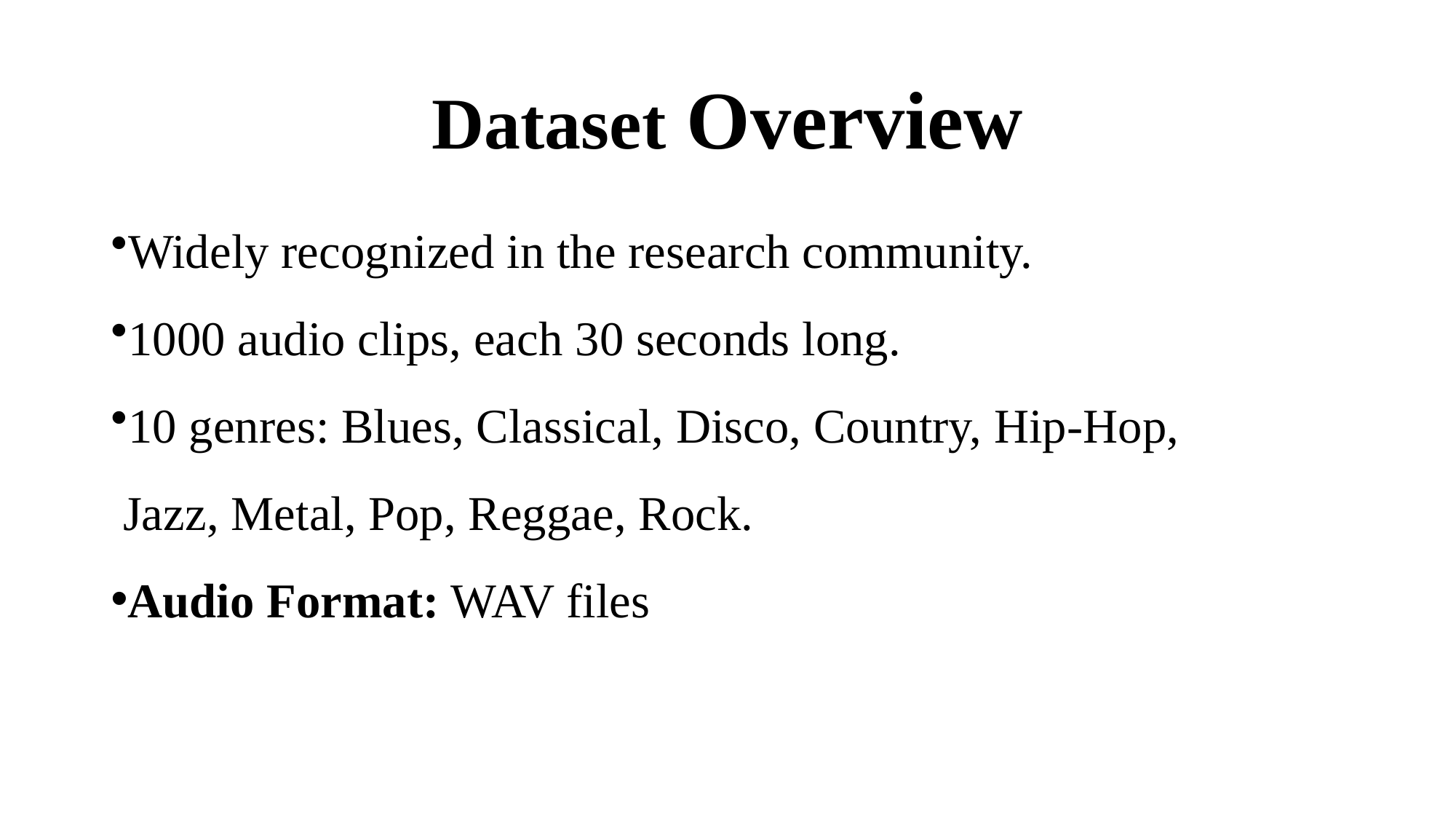

# Dataset Overview

Widely recognized in the research community.
1000 audio clips, each 30 seconds long.
10 genres: Blues, Classical, Disco, Country, Hip-Hop,
 Jazz, Metal, Pop, Reggae, Rock.
Audio Format: WAV files